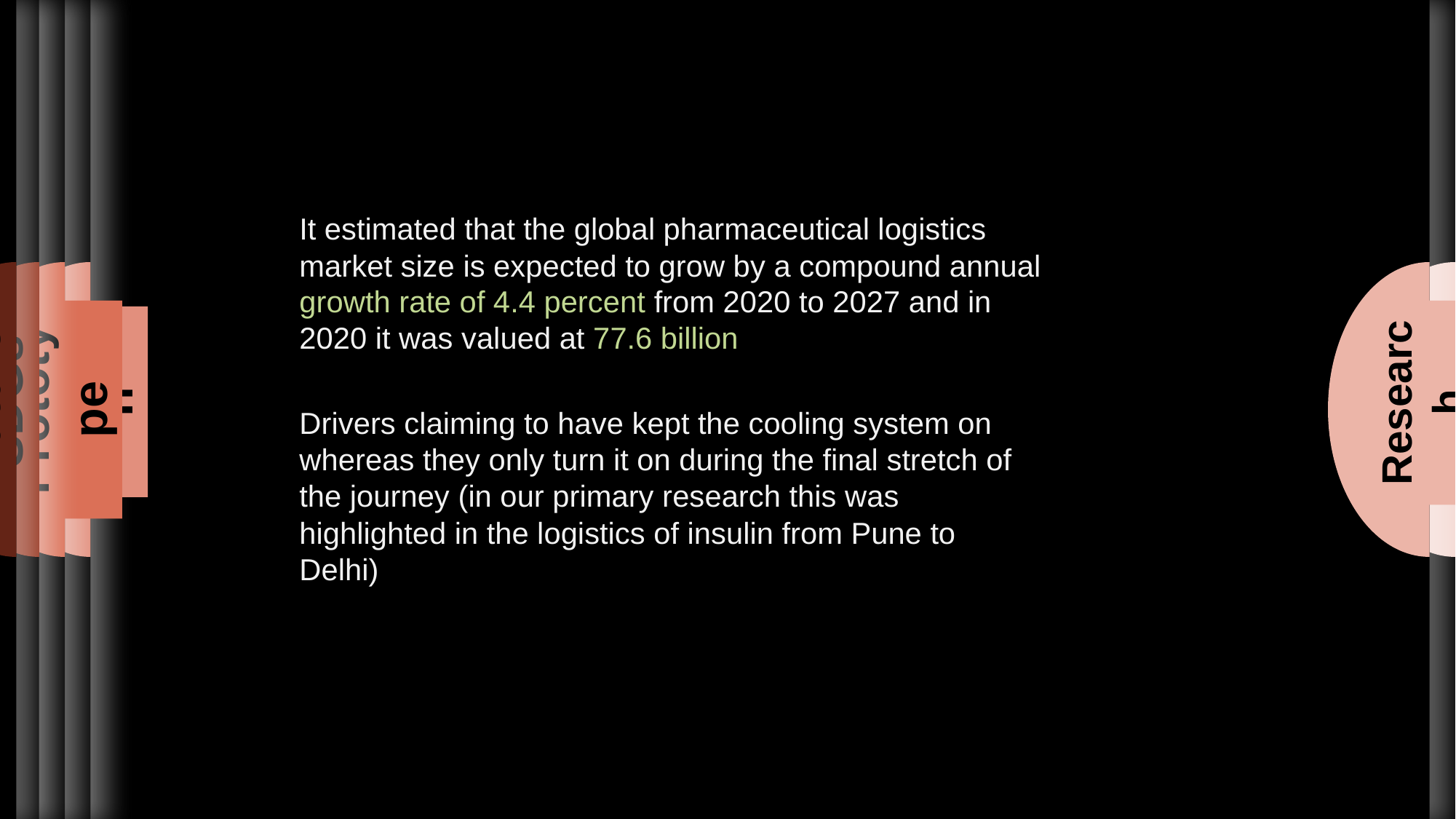

Prototype

Solution

Research

It estimated that the global pharmaceutical logistics market size is expected to grow by a compound annual growth rate of 4.4 percent from 2020 to 2027 and in 2020 it was valued at 77.6 billion

Future

SDGs

Problem
Drivers claiming to have kept the cooling system on whereas they only turn it on during the final stretch of the journey (in our primary research this was highlighted in the logistics of insulin from Pune to Delhi)